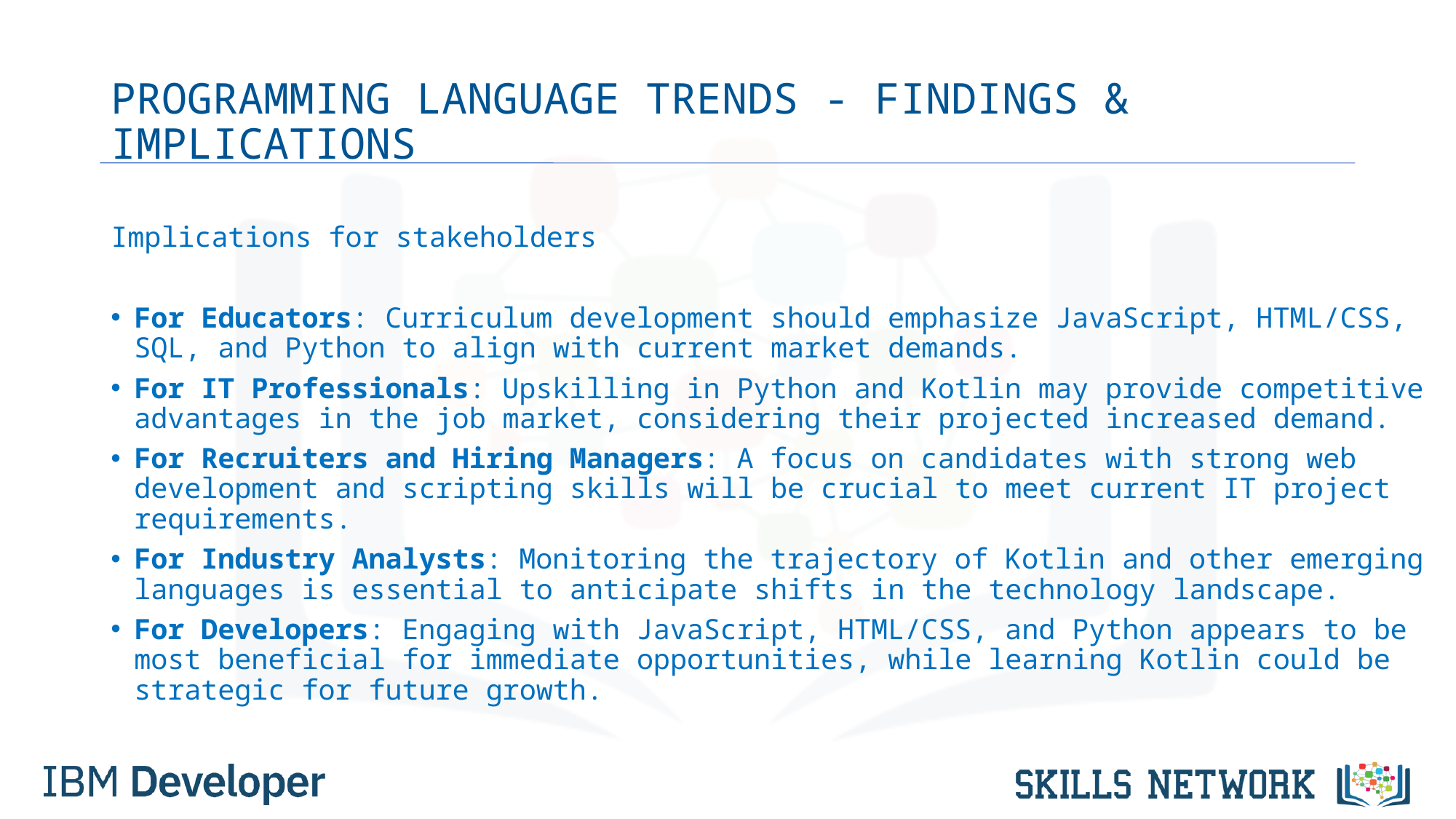

# PROGRAMMING LANGUAGE TRENDS - FINDINGS & IMPLICATIONS
Implications for stakeholders

For Educators: Curriculum development should emphasize JavaScript, HTML/CSS, SQL, and Python to align with current market demands.
For IT Professionals: Upskilling in Python and Kotlin may provide competitive advantages in the job market, considering their projected increased demand.
For Recruiters and Hiring Managers: A focus on candidates with strong web development and scripting skills will be crucial to meet current IT project requirements.
For Industry Analysts: Monitoring the trajectory of Kotlin and other emerging languages is essential to anticipate shifts in the technology landscape.
For Developers: Engaging with JavaScript, HTML/CSS, and Python appears to be most beneficial for immediate opportunities, while learning Kotlin could be strategic for future growth.